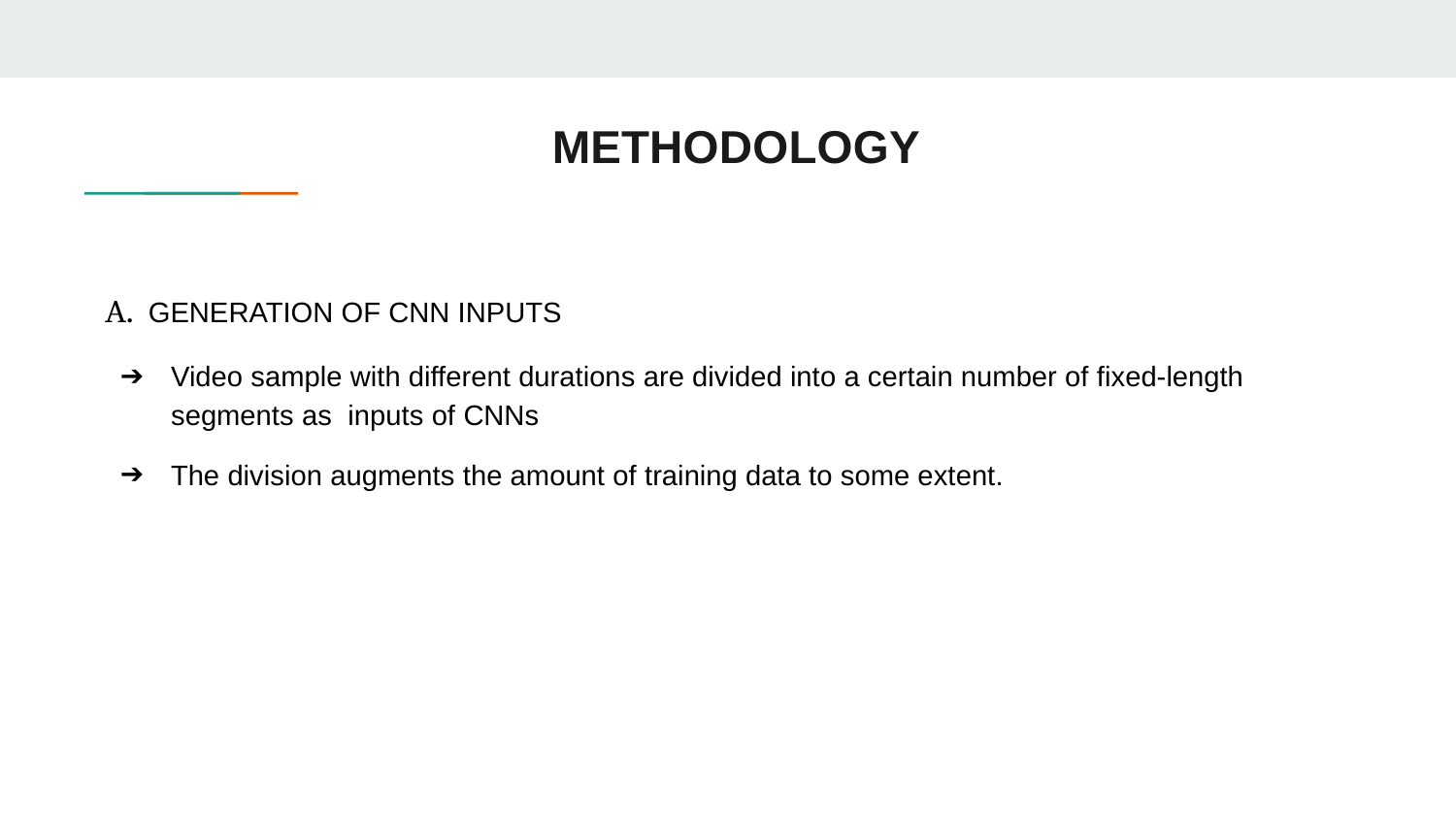

# METHODOLOGY
 A.  GENERATION OF CNN INPUTS
Video sample with different durations are divided into a certain number of fixed-length segments as  inputs of CNNs
The division augments the amount of training data to some extent.